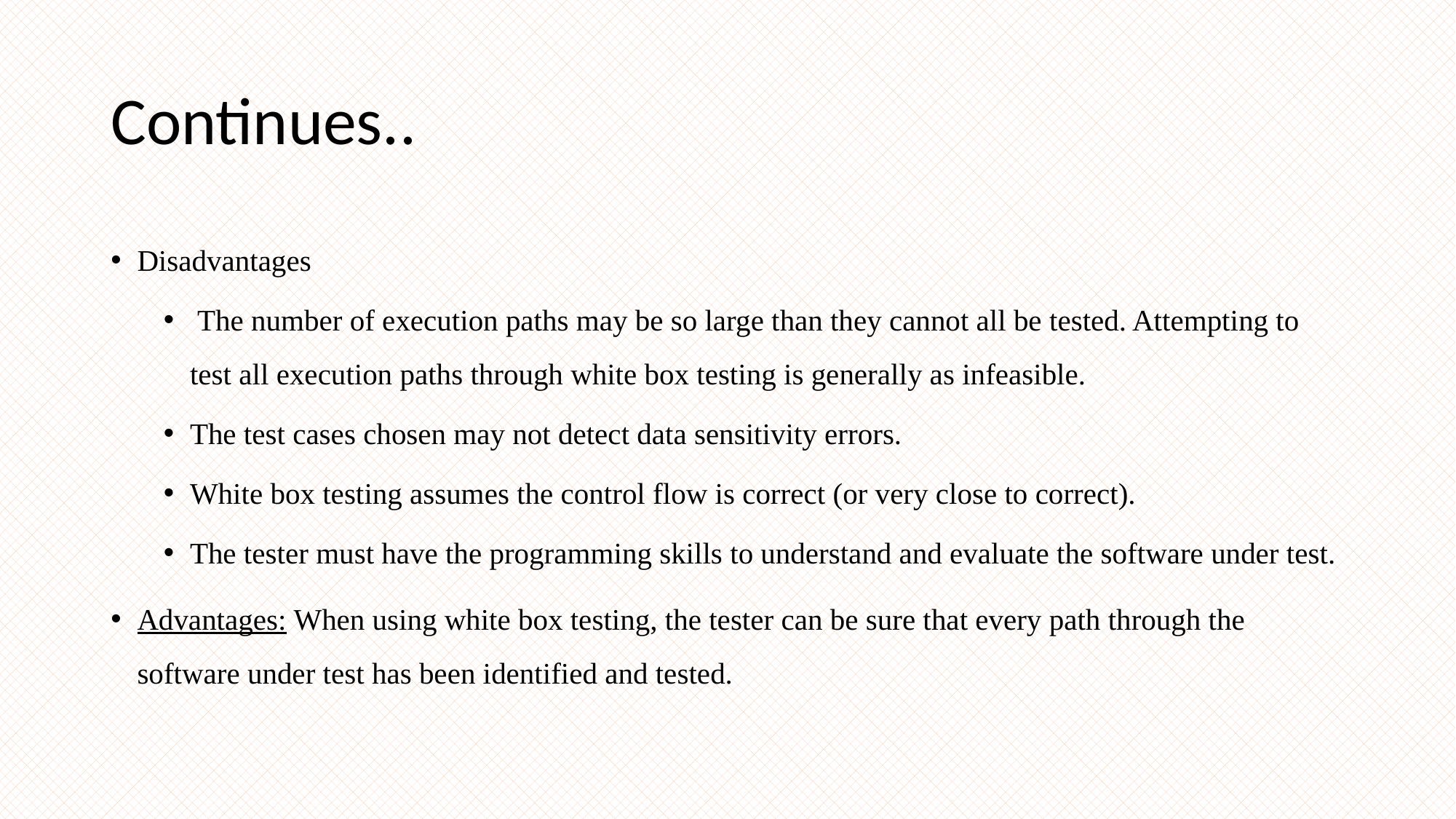

# Continues..
Disadvantages
 The number of execution paths may be so large than they cannot all be tested. Attempting to test all execution paths through white box testing is generally as infeasible.
The test cases chosen may not detect data sensitivity errors.
White box testing assumes the control flow is correct (or very close to correct).
The tester must have the programming skills to understand and evaluate the software under test.
Advantages: When using white box testing, the tester can be sure that every path through the software under test has been identified and tested.